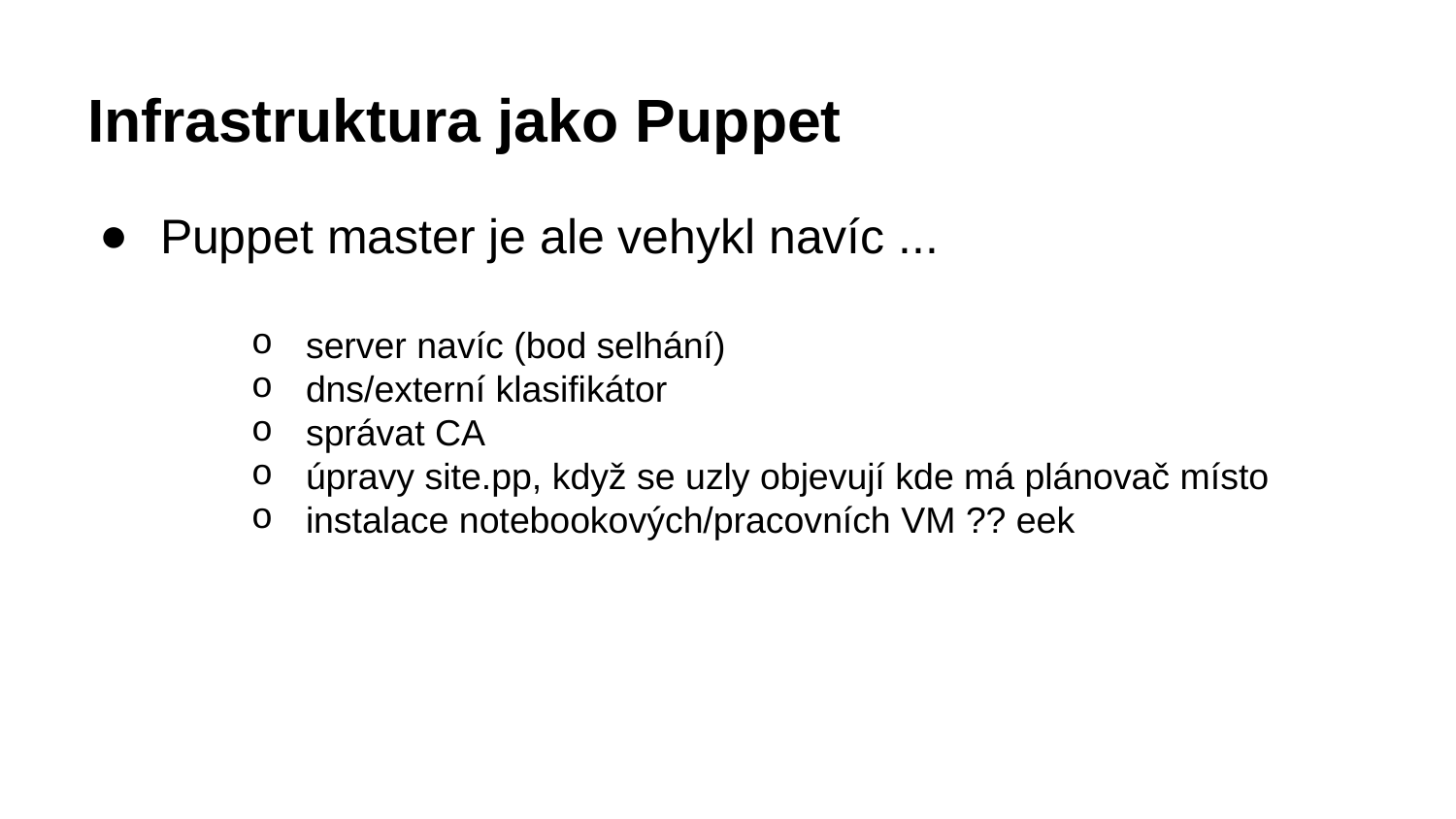

# Infrastruktura jako Puppet
Puppet master je ale vehykl navíc ...

server navíc (bod selhání)
dns/externí klasifikátor
správat CA
úpravy site.pp, když se uzly objevují kde má plánovač místo
instalace notebookových/pracovních VM ?? eek